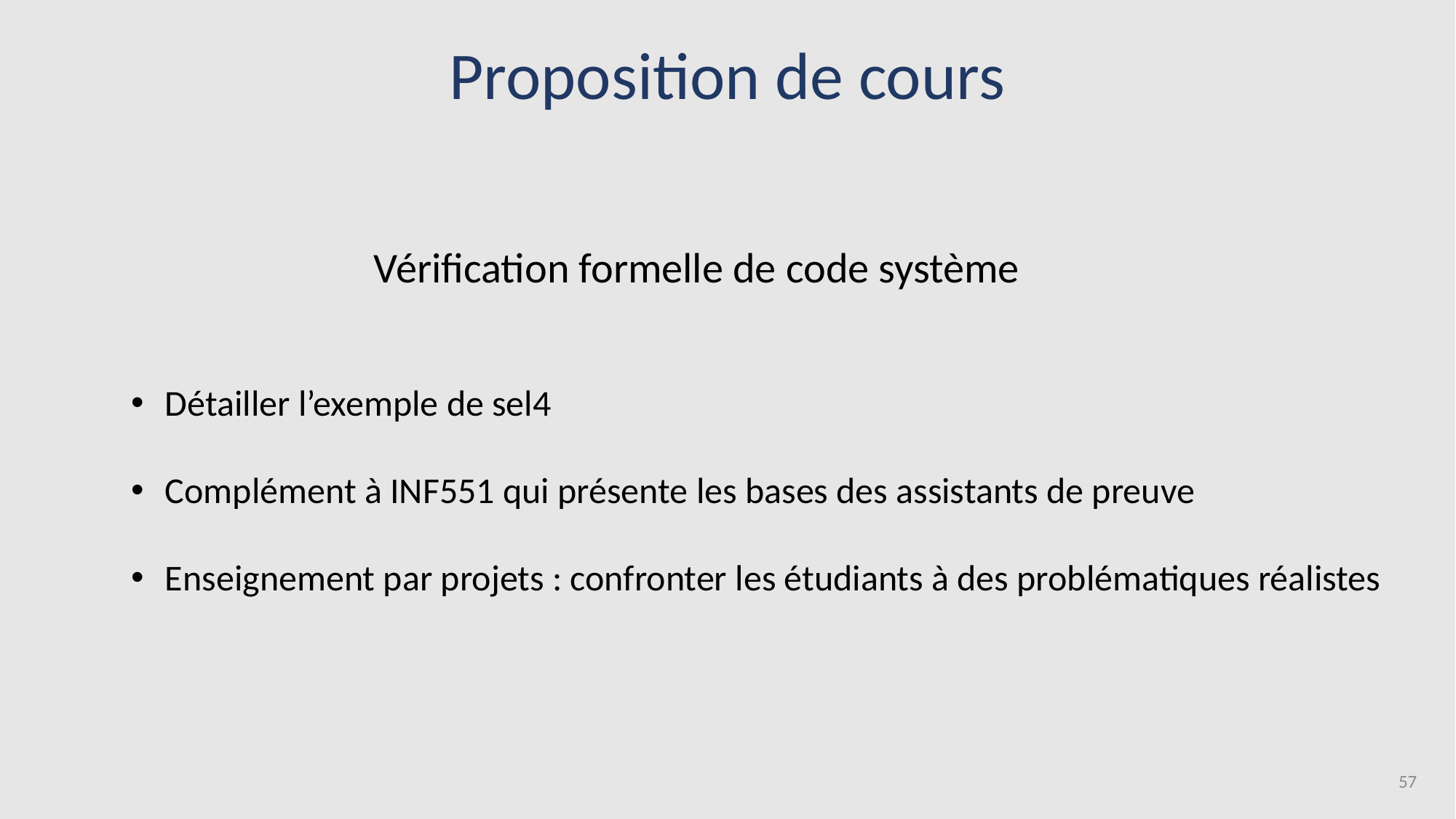

Proposition de cours
Vérification formelle de code système
Détailler l’exemple de sel4

Complément à INF551 qui présente les bases des assistants de preuve

Enseignement par projets : confronter les étudiants à des problématiques réalistes
57